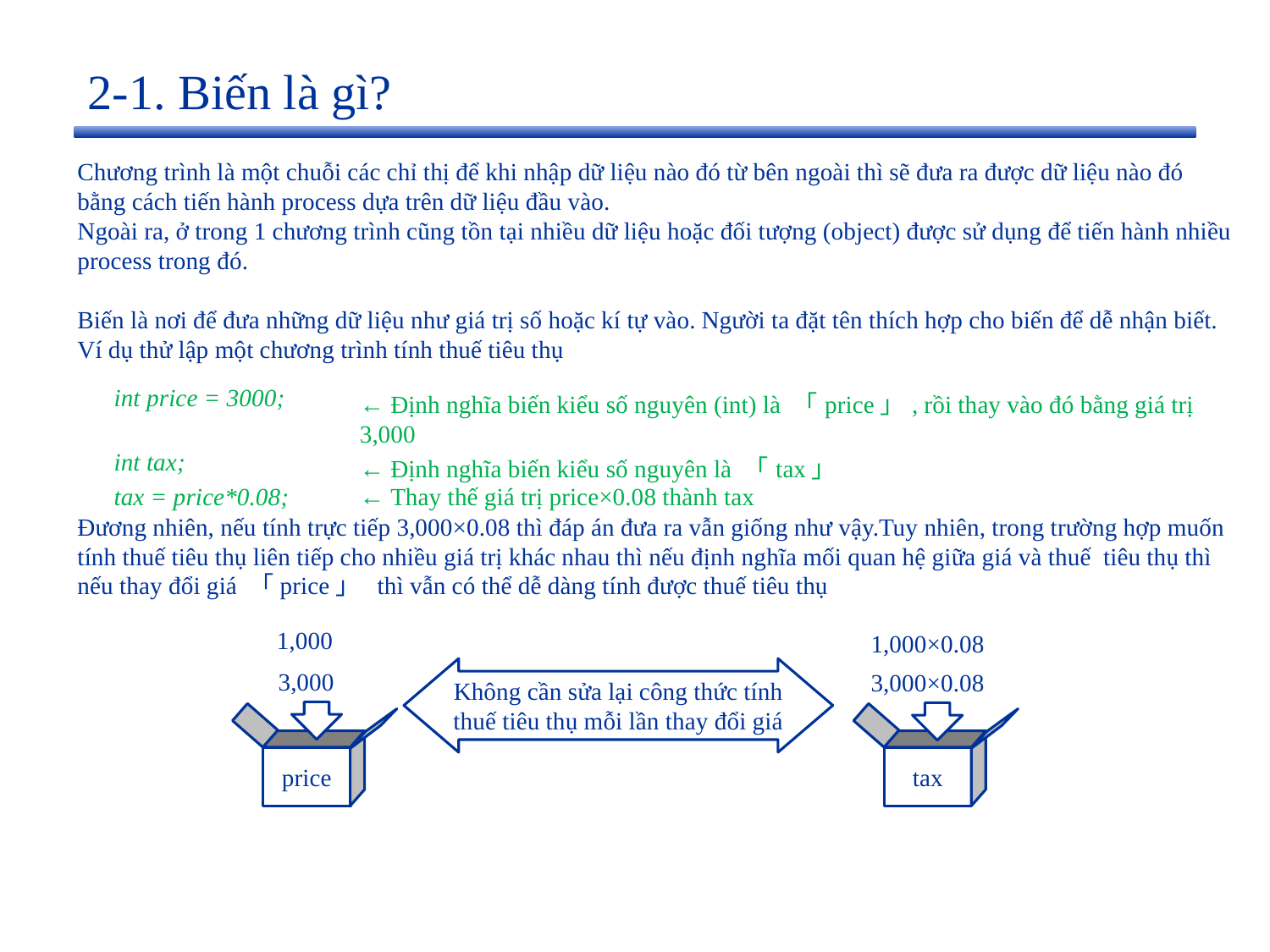

# 2-1. Biến là gì?
Chương trình là một chuỗi các chỉ thị để khi nhập dữ liệu nào đó từ bên ngoài thì sẽ đưa ra được dữ liệu nào đó bằng cách tiến hành process dựa trên dữ liệu đầu vào.
Ngoài ra, ở trong 1 chương trình cũng tồn tại nhiều dữ liệu hoặc đối tượng (object) được sử dụng để tiến hành nhiều process trong đó.

Biến là nơi để đưa những dữ liệu như giá trị số hoặc kí tự vào. Người ta đặt tên thích hợp cho biến để dễ nhận biết.
Ví dụ thử lập một chương trình tính thuế tiêu thụ

Đương nhiên, nếu tính trực tiếp 3,000×0.08 thì đáp án đưa ra vẫn giống như vậy.Tuy nhiên, trong trường hợp muốn tính thuế tiêu thụ liên tiếp cho nhiều giá trị khác nhau thì nếu định nghĩa mối quan hệ giữa giá và thuế  tiêu thụ thì nếu thay đổi giá 「price」  thì vẫn có thể dễ dàng tính được thuế tiêu thụ

| int price = 3000; | ← Định nghĩa biến kiểu số nguyên (int) là 「price」, rồi thay vào đó bằng giá trị 3,000 |
| --- | --- |
| int tax; | ← Định nghĩa biến kiểu số nguyên là 「tax」 |
| tax = price\*0.08; | ← Thay thế giá trị price×0.08 thành tax |
1,000
1,000×0.08
Không cần sửa lại công thức tính thuế tiêu thụ mỗi lần thay đổi giá
3,000
3,000×0.08

price

tax